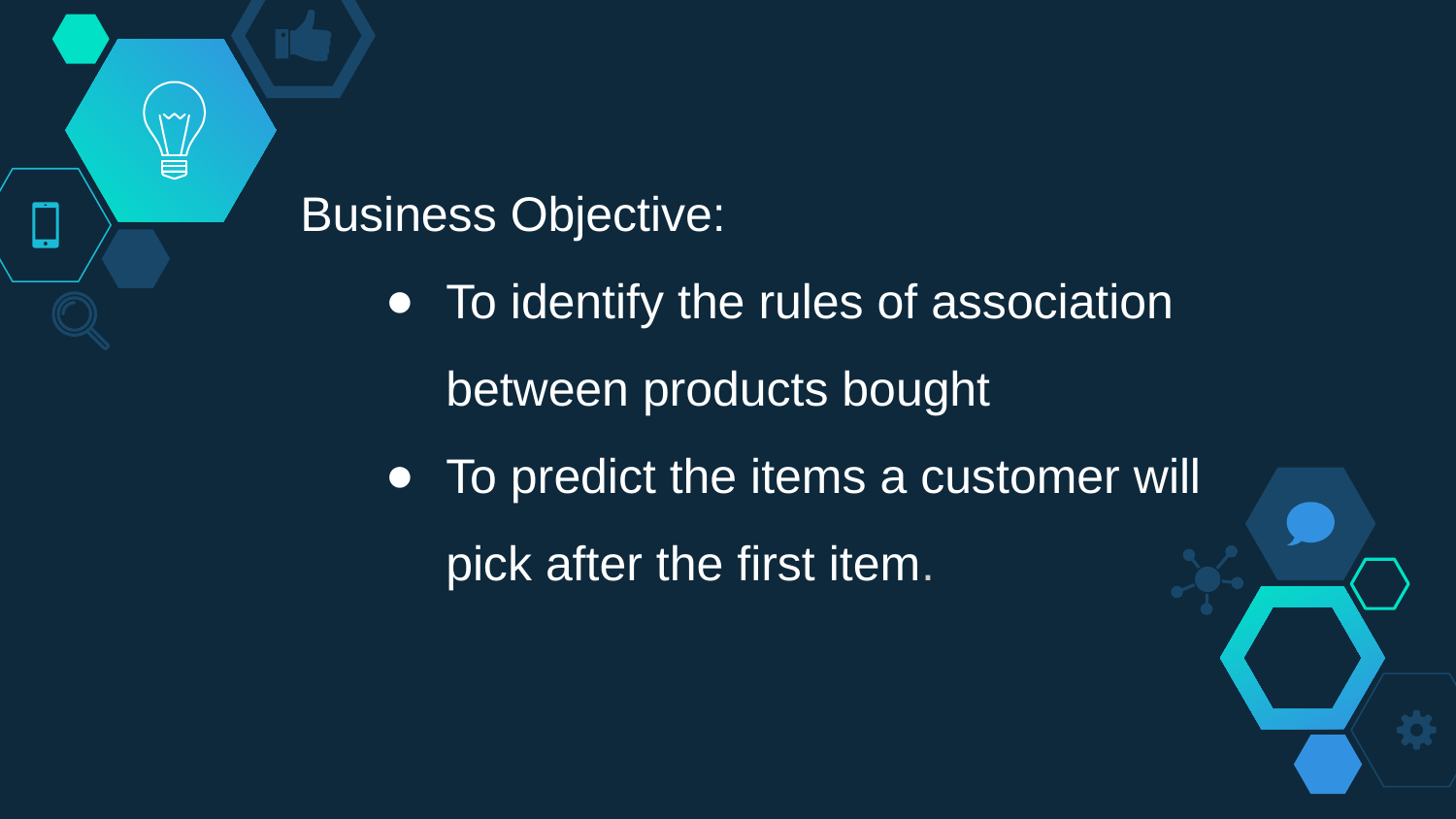

# Business Objective:
To identify the rules of association between products bought
To predict the items a customer will pick after the first item.